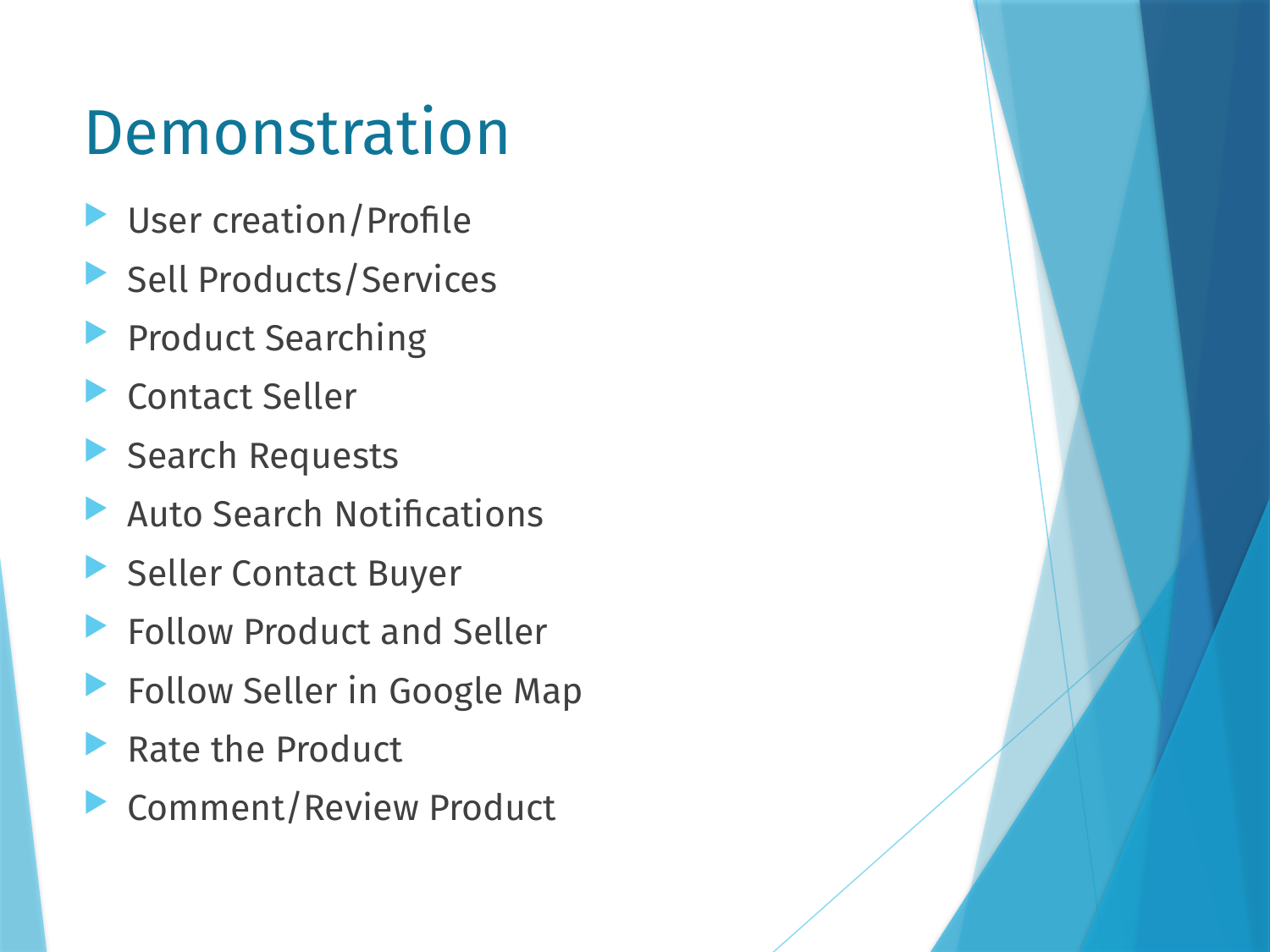

# Demonstration
User creation/Profile
Sell Products/Services
Product Searching
Contact Seller
Search Requests
Auto Search Notifications
Seller Contact Buyer
Follow Product and Seller
Follow Seller in Google Map
Rate the Product
Comment/Review Product